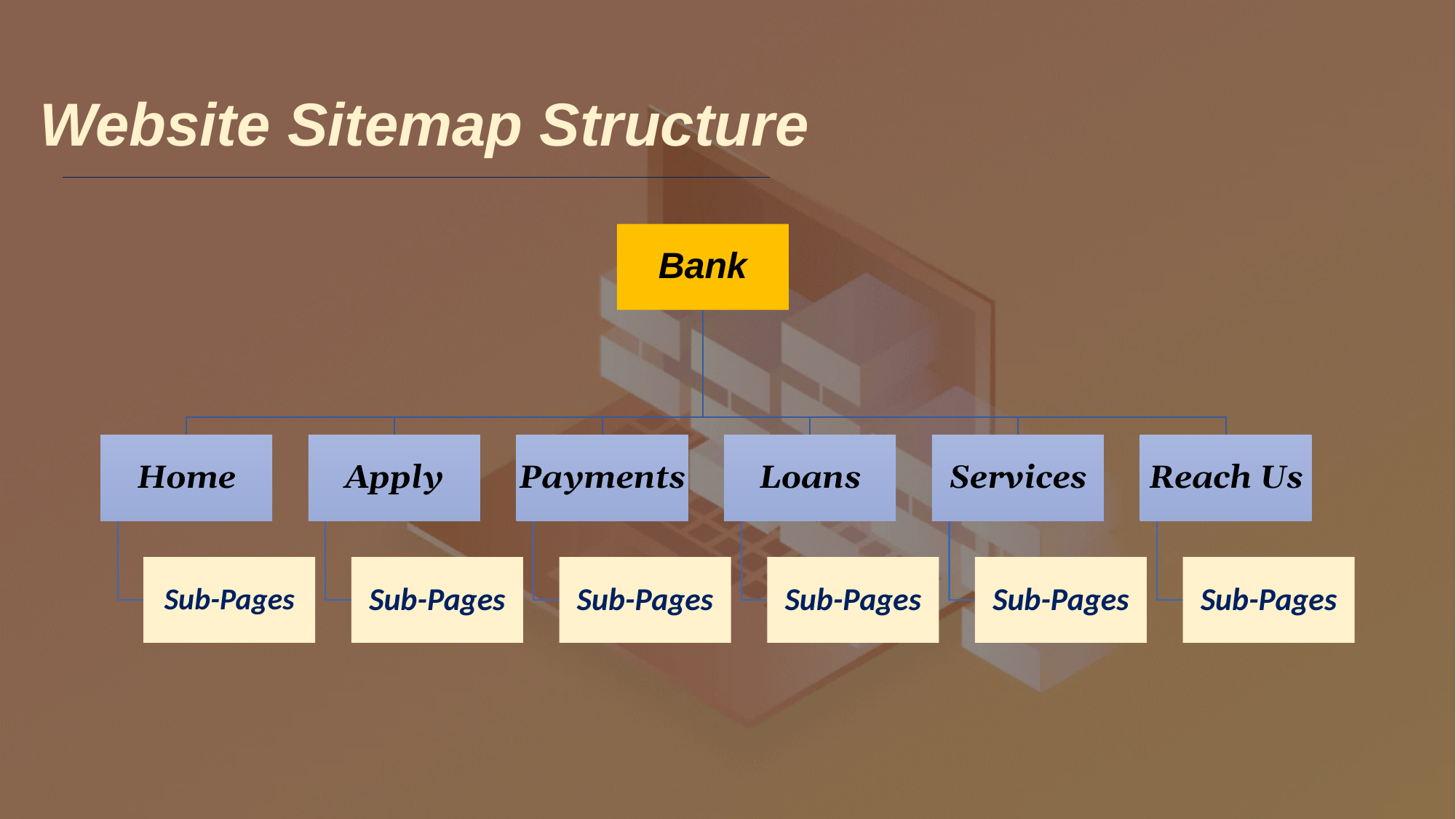

# Website Sitemap Structure
Bank
Home
Sub-Pages
Apply
Sub-Pages
Payments
Sub-Pages
Loans
Sub-Pages
Services
Sub-Pages
Reach Us
Sub-Pages